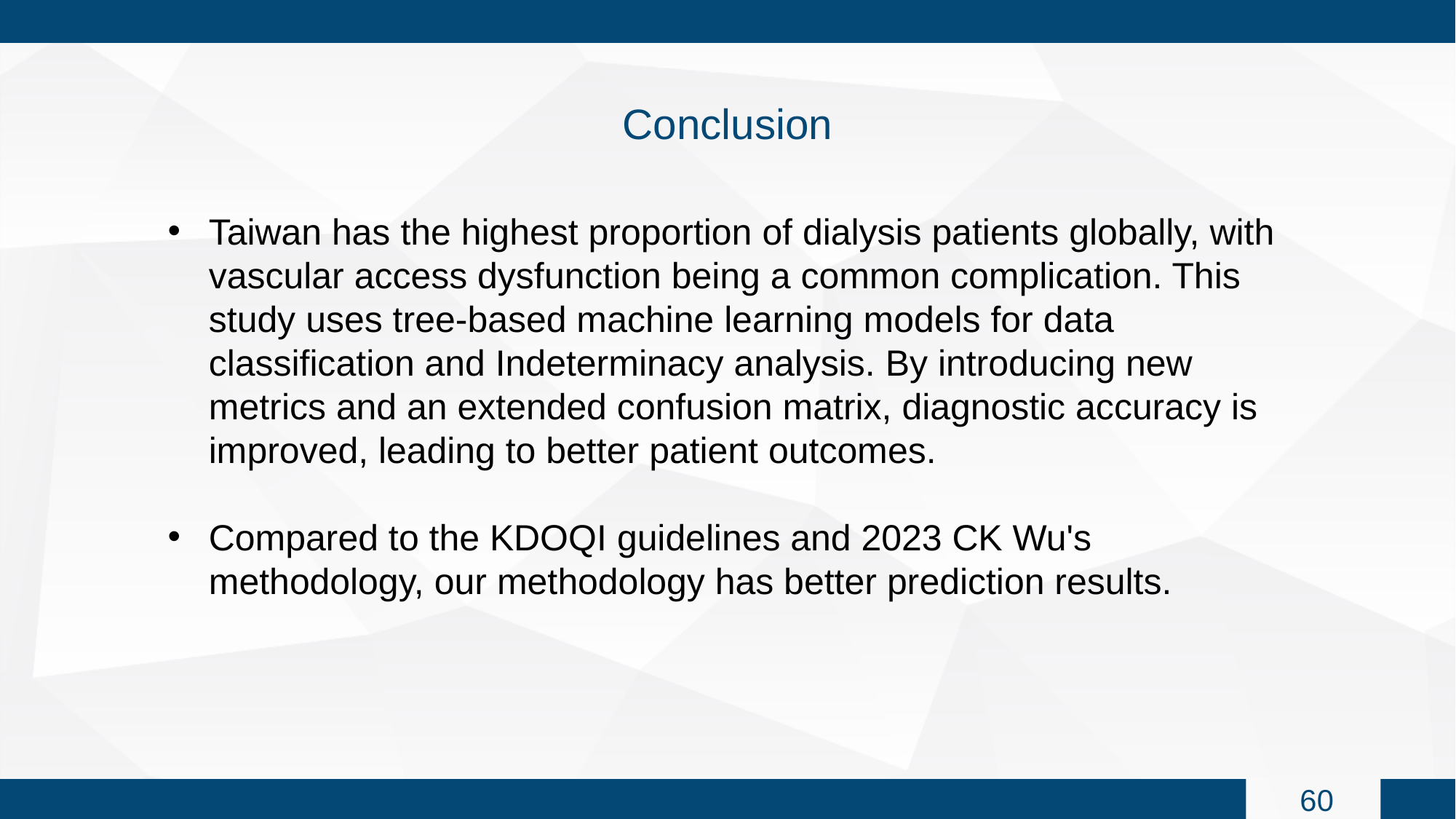

Conclusion
Taiwan has the highest proportion of dialysis patients globally, with vascular access dysfunction being a common complication. This study uses tree-based machine learning models for data classification and Indeterminacy analysis. By introducing new metrics and an extended confusion matrix, diagnostic accuracy is improved, leading to better patient outcomes.

Compared to the KDOQI guidelines and 2023 CK Wu's methodology, our methodology has better prediction results.

60